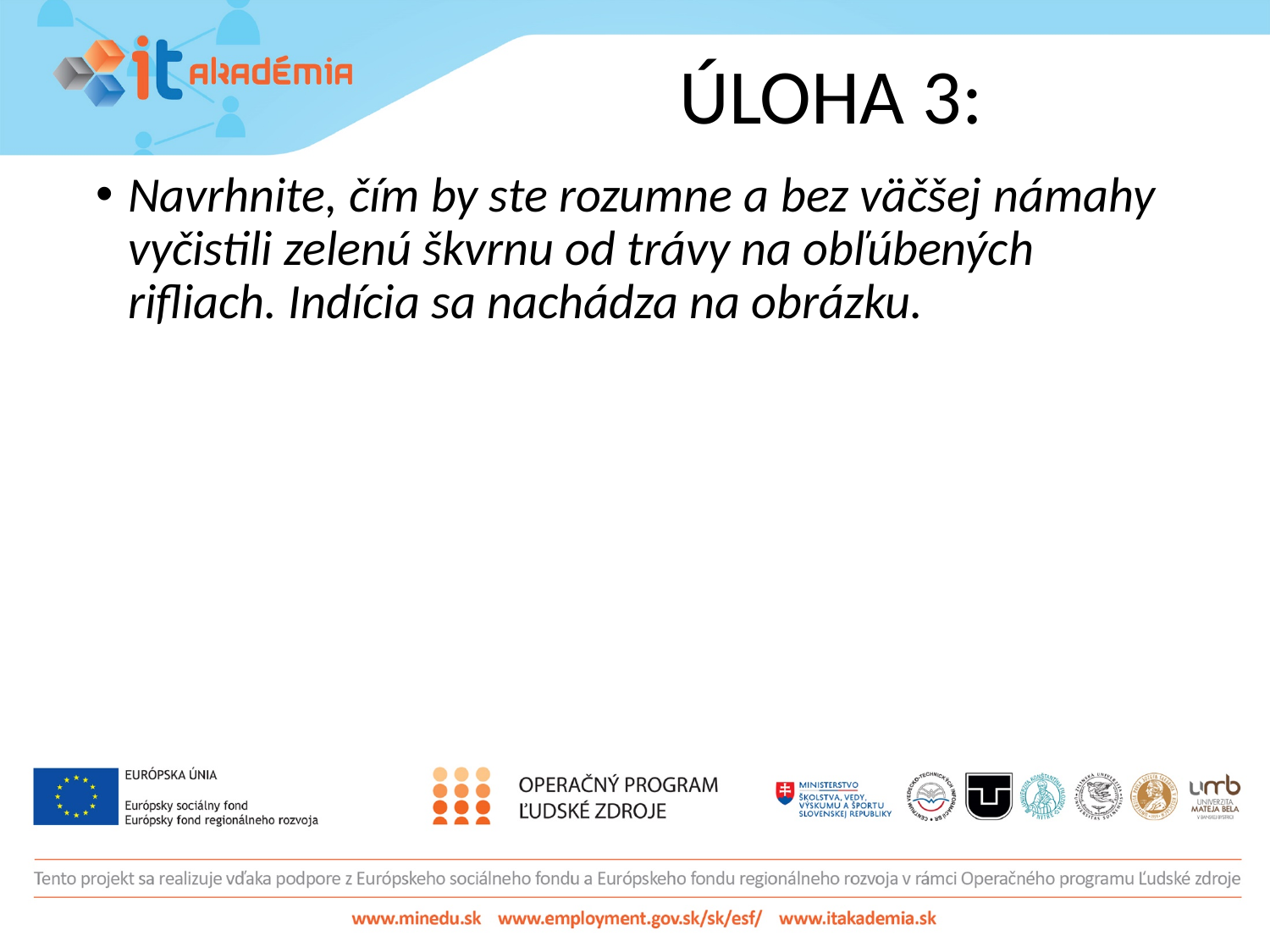

# ÚLOHA 3:
Navrhnite, čím by ste rozumne a bez väčšej námahy vyčistili zelenú škvrnu od trávy na obľúbených rifliach. Indícia sa nachádza na obrázku.